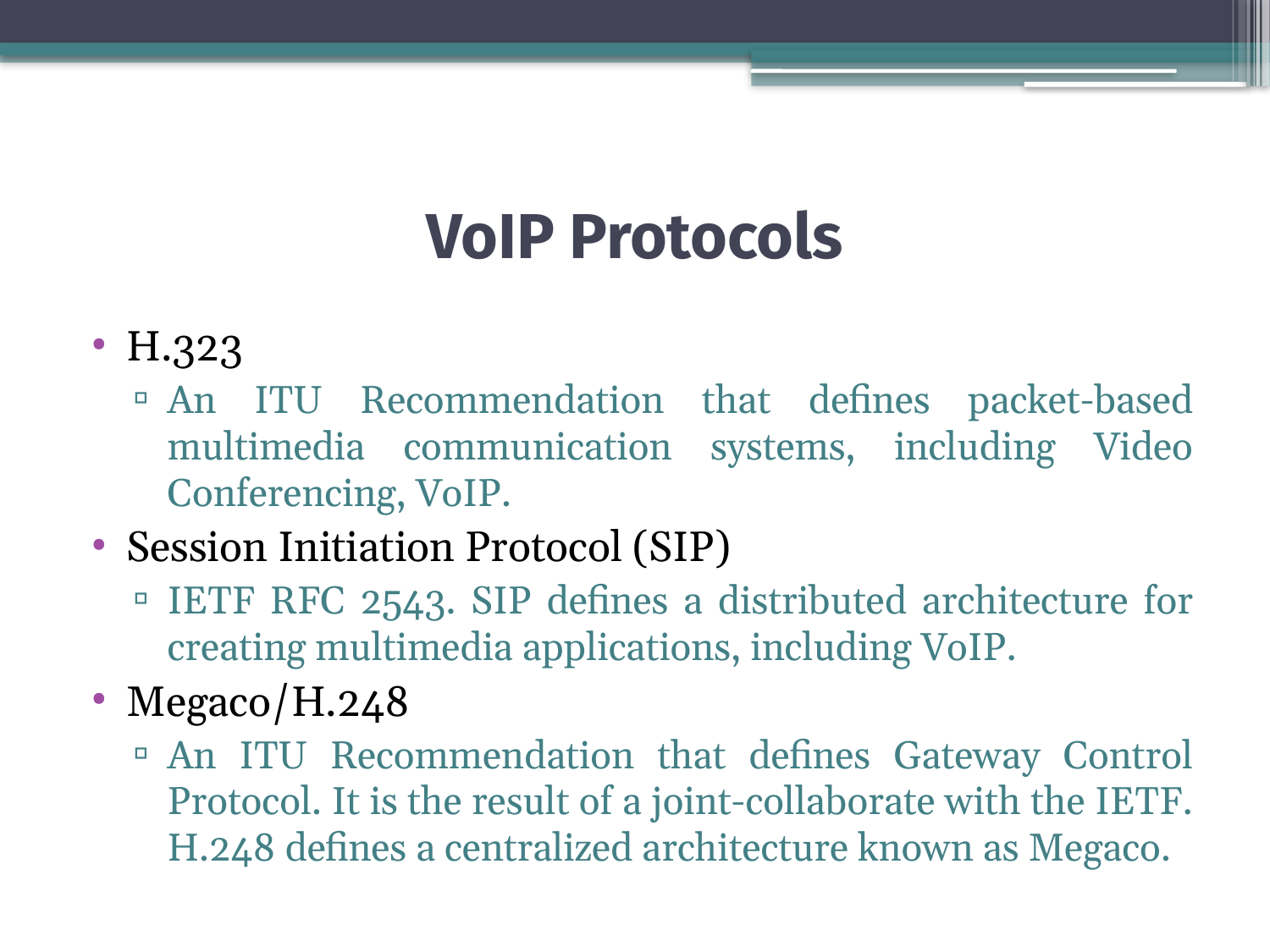

# VoIP Protocols
H.323
An ITU Recommendation that defines packet-based multimedia communication systems, including Video Conferencing, VoIP.
Session Initiation Protocol (SIP)
IETF RFC 2543. SIP defines a distributed architecture for creating multimedia applications, including VoIP.
Megaco/H.248
An ITU Recommendation that defines Gateway Control Protocol. It is the result of a joint-collaborate with the IETF. H.248 defines a centralized architecture known as Megaco.